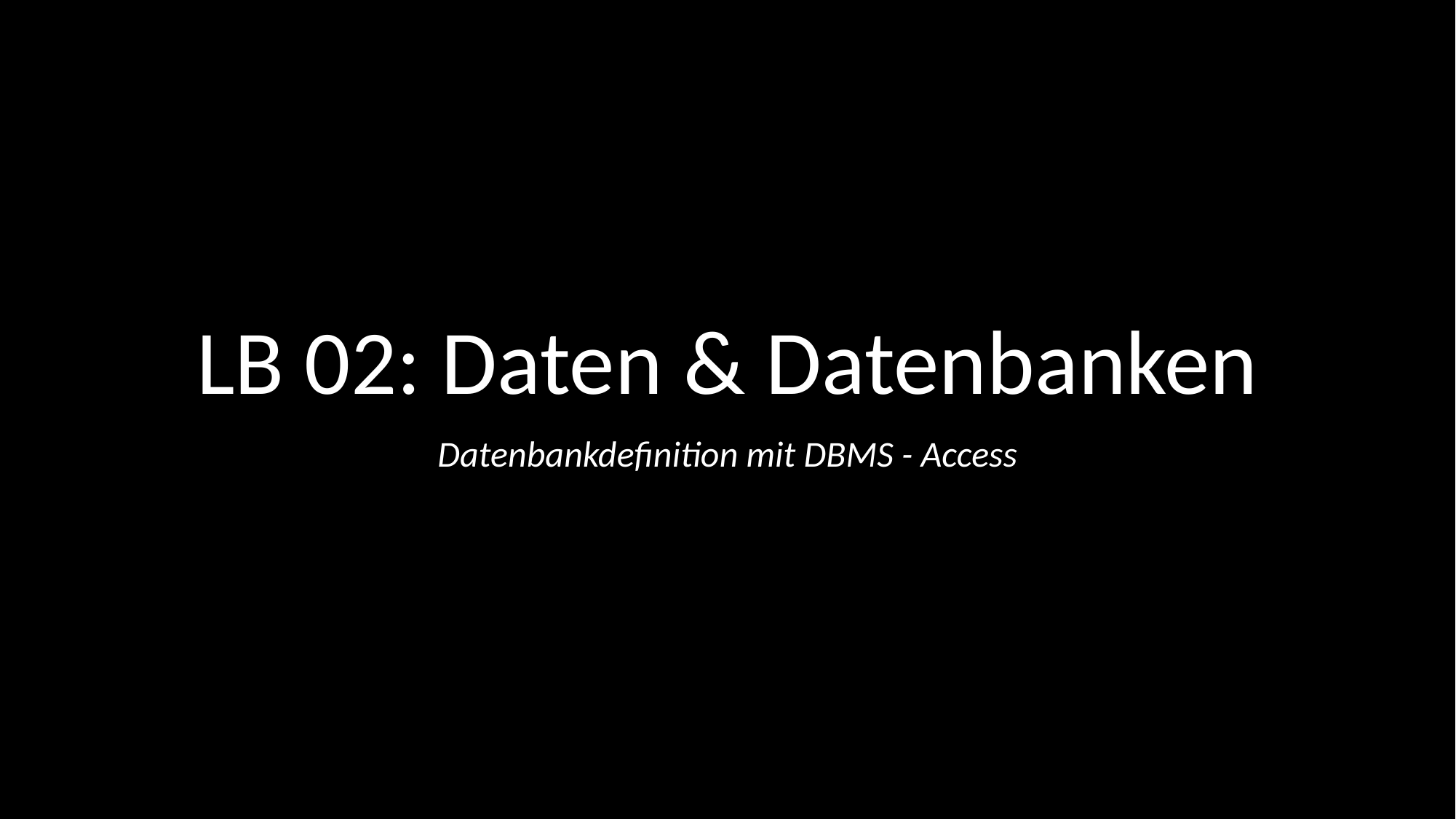

# LB 02: Daten & Datenbanken
Datenbankdefinition mit DBMS - Access